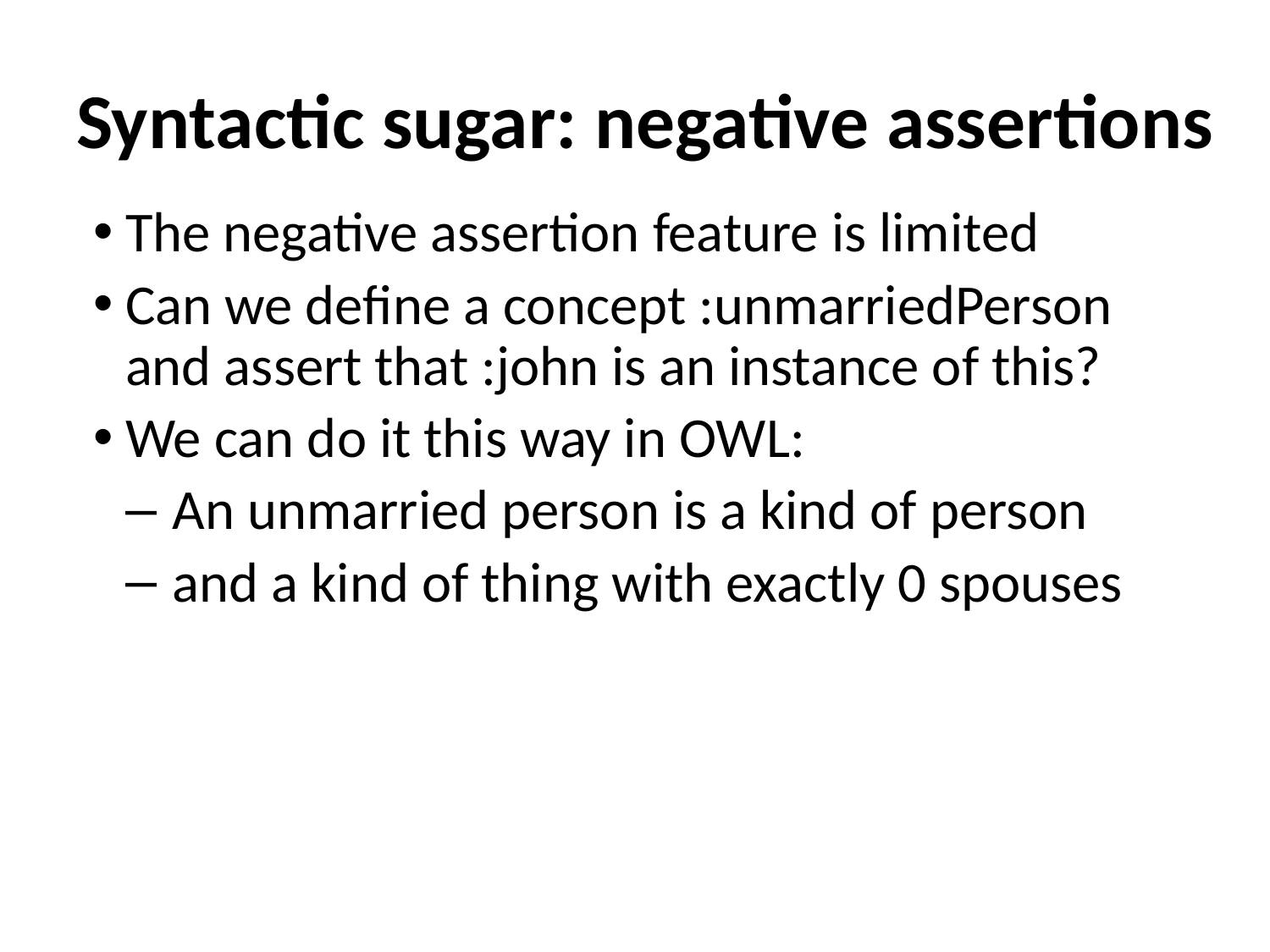

# Syntactic sugar: negative assertions
The negative assertion feature is limited
Can we define a concept :unmarriedPerson and assert that :john is an instance of this?
We can do it this way in OWL:
An unmarried person is a kind of person
and a kind of thing with exactly 0 spouses